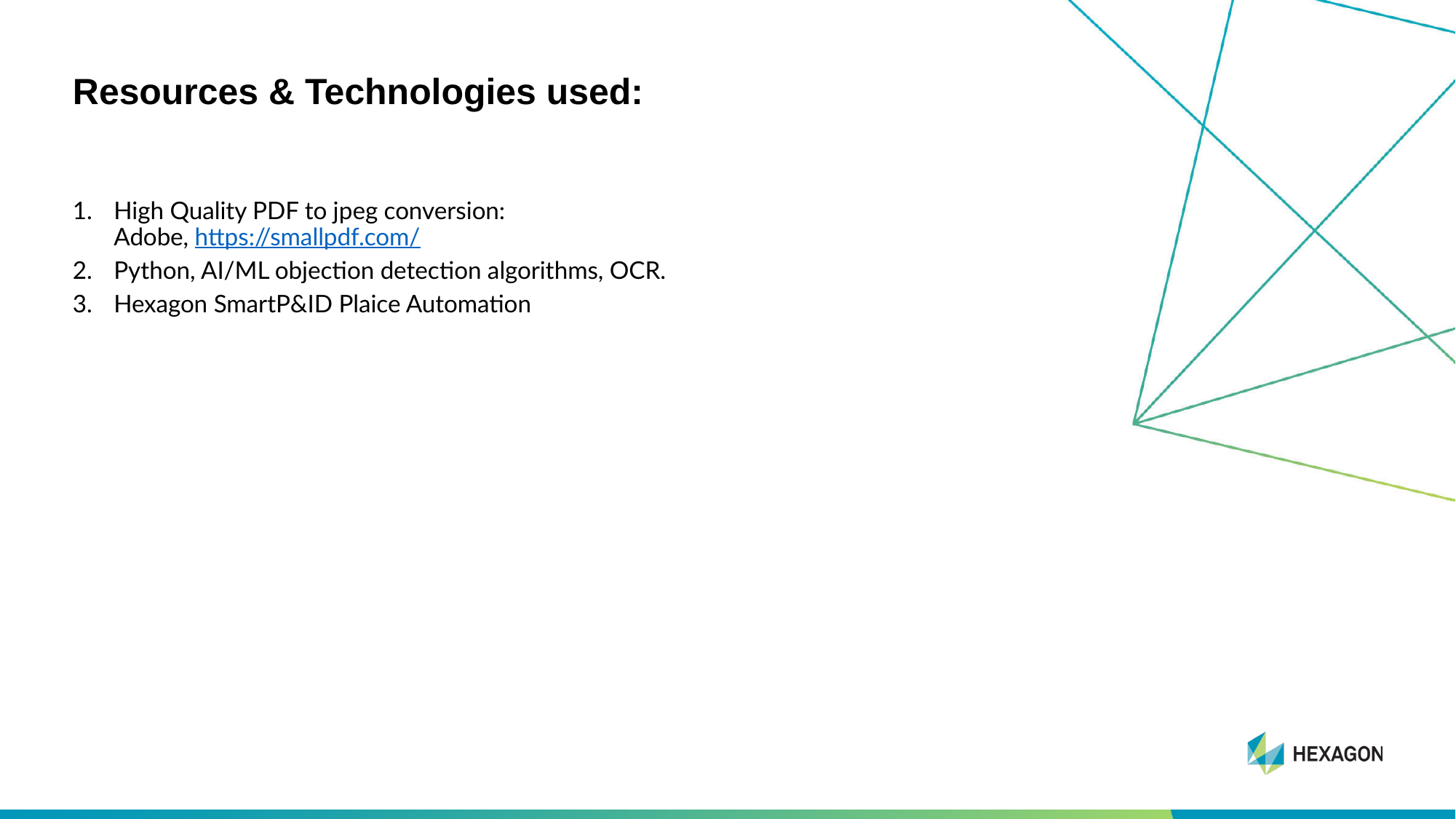

# Resources & Technologies used:
High Quality PDF to jpeg conversion:
Adobe, https://smallpdf.com/
Python, AI/ML objection detection algorithms, OCR.
Hexagon SmartP&ID Plaice Automation